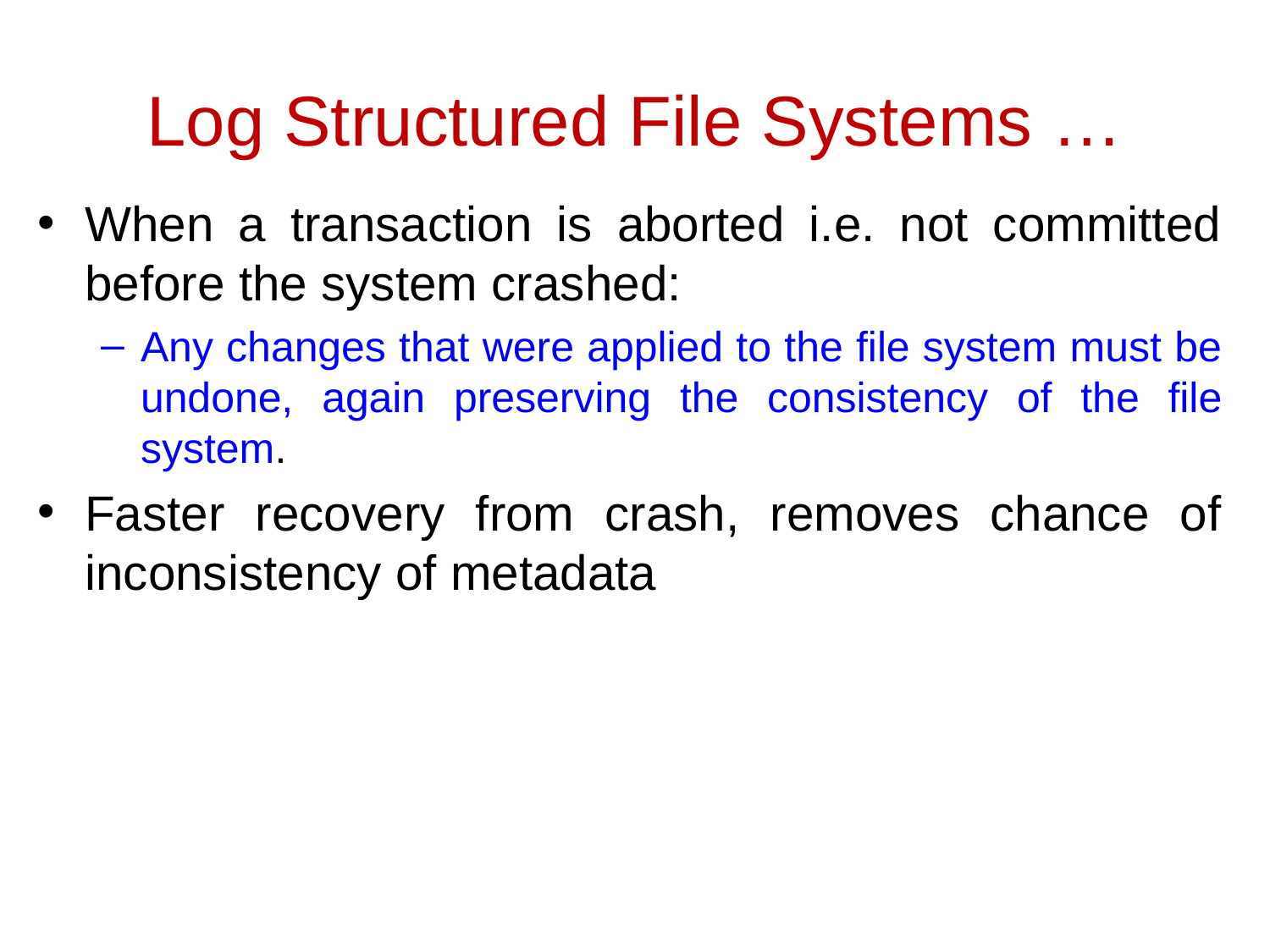

Log Structured File Systems …
When a transaction is aborted i.e. not committed before the system crashed:
Any changes that were applied to the file system must be undone, again preserving the consistency of the file system.
Faster recovery from crash, removes chance of inconsistency of metadata